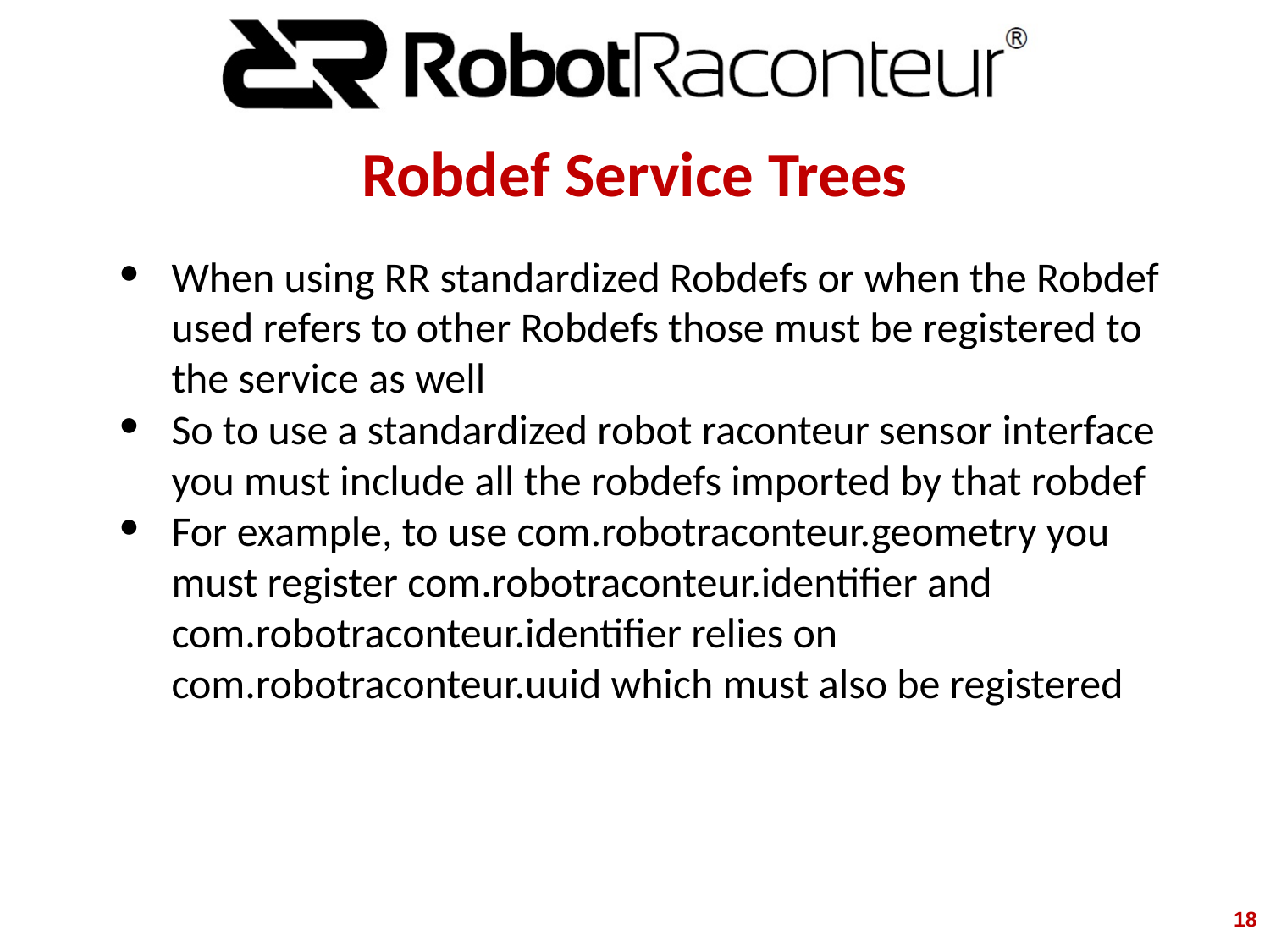

# Robdef Service Trees
When using RR standardized Robdefs or when the Robdef used refers to other Robdefs those must be registered to the service as well
So to use a standardized robot raconteur sensor interface you must include all the robdefs imported by that robdef
For example, to use com.robotraconteur.geometry you must register com.robotraconteur.identifier and com.robotraconteur.identifier relies on com.robotraconteur.uuid which must also be registered

18